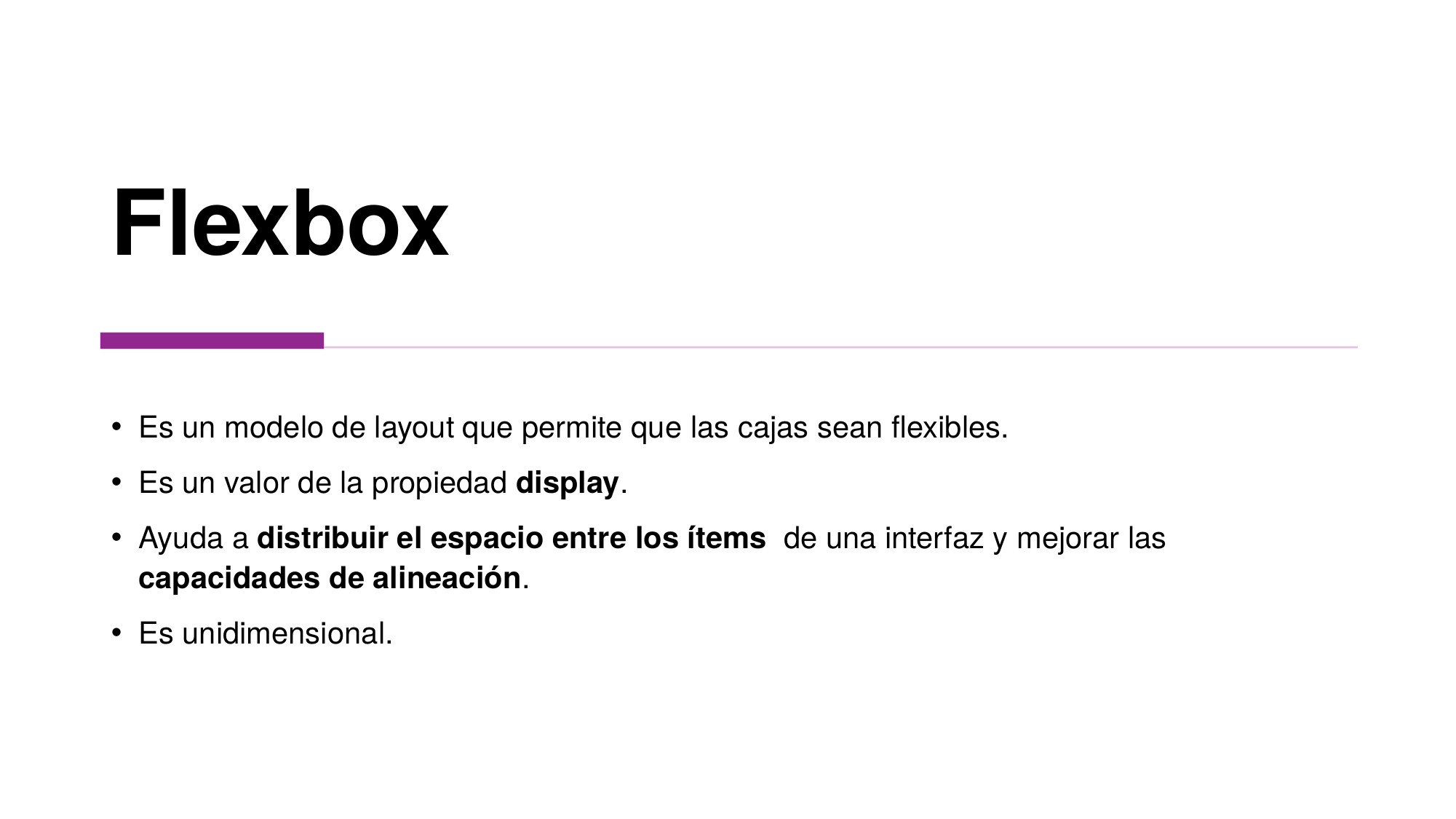

# Flexbox

Es un modelo de layout que permite que las cajas sean flexibles.
Es un valor de la propiedad display.
Ayuda a distribuir el espacio entre los ítems  de una interfaz y mejorar las capacidades de alineación.
Es unidimensional.